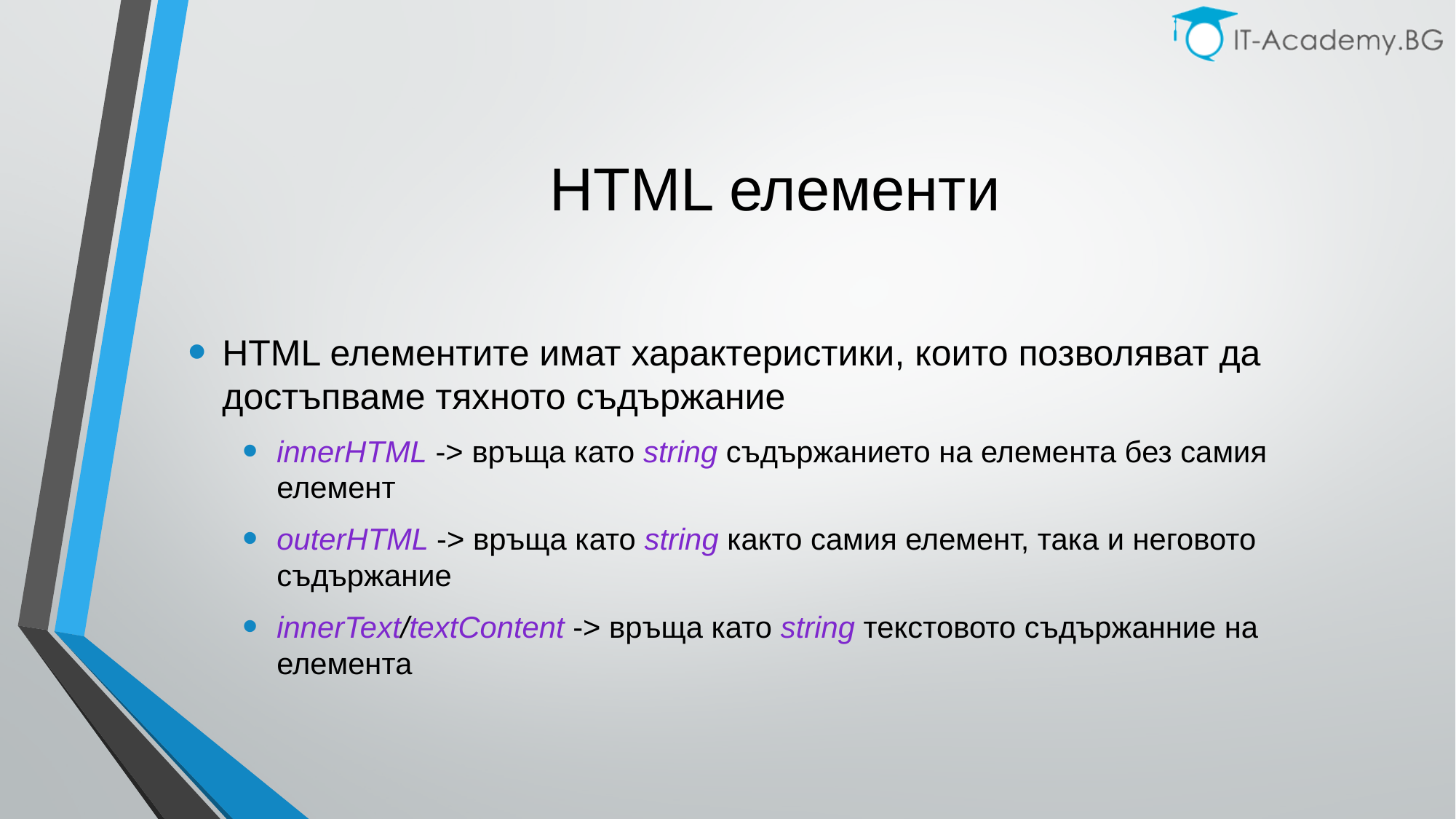

# HTML елементи
HTML елементите имат характеристики, които позволяват да достъпваме тяхното съдържание
innerHTML -> връща като string съдържанието на елемента без самия елемент
outerHTML -> връща като string както самия елемент, така и неговото съдържание
innerText/textContent -> връща като string текстовото съдържанние на елемента